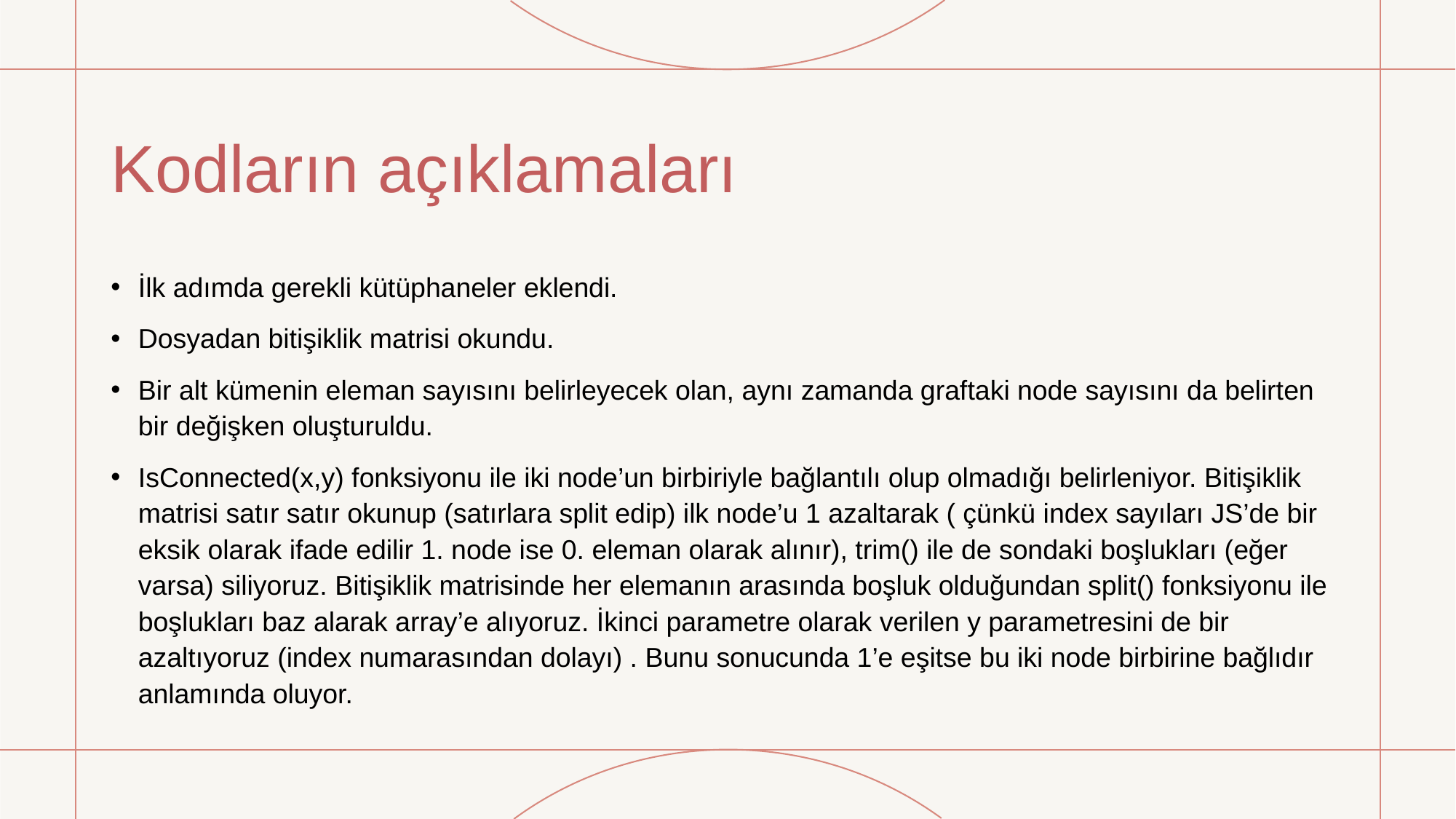

# Kodların açıklamaları
İlk adımda gerekli kütüphaneler eklendi.
Dosyadan bitişiklik matrisi okundu.
Bir alt kümenin eleman sayısını belirleyecek olan, aynı zamanda graftaki node sayısını da belirten bir değişken oluşturuldu.
IsConnected(x,y) fonksiyonu ile iki node’un birbiriyle bağlantılı olup olmadığı belirleniyor. Bitişiklik matrisi satır satır okunup (satırlara split edip) ilk node’u 1 azaltarak ( çünkü index sayıları JS’de bir eksik olarak ifade edilir 1. node ise 0. eleman olarak alınır), trim() ile de sondaki boşlukları (eğer varsa) siliyoruz. Bitişiklik matrisinde her elemanın arasında boşluk olduğundan split() fonksiyonu ile boşlukları baz alarak array’e alıyoruz. İkinci parametre olarak verilen y parametresini de bir azaltıyoruz (index numarasından dolayı) . Bunu sonucunda 1’e eşitse bu iki node birbirine bağlıdır anlamında oluyor.